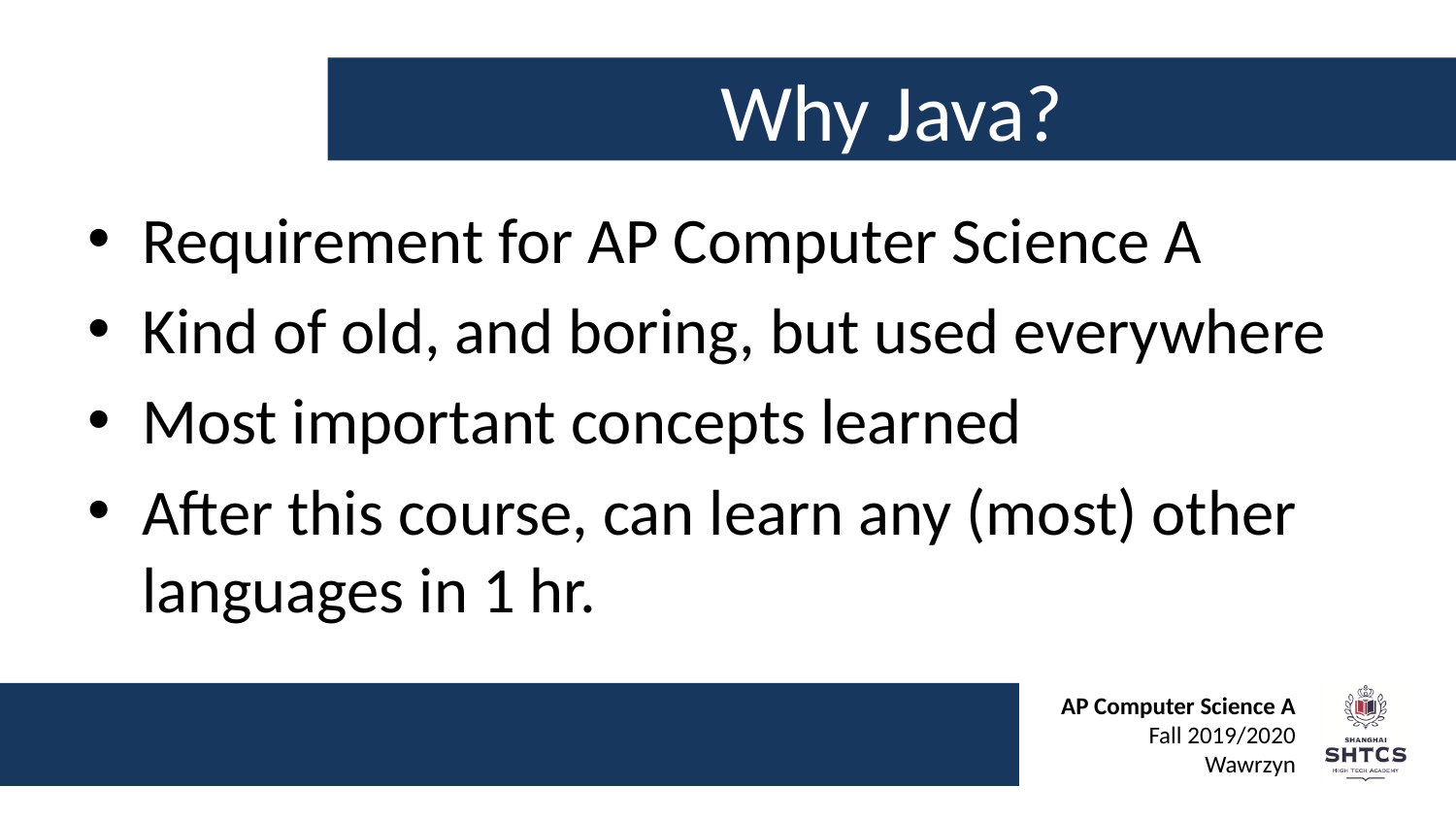

# Why Java?
Requirement for AP Computer Science A
Kind of old, and boring, but used everywhere
Most important concepts learned
After this course, can learn any (most) other languages in 1 hr.